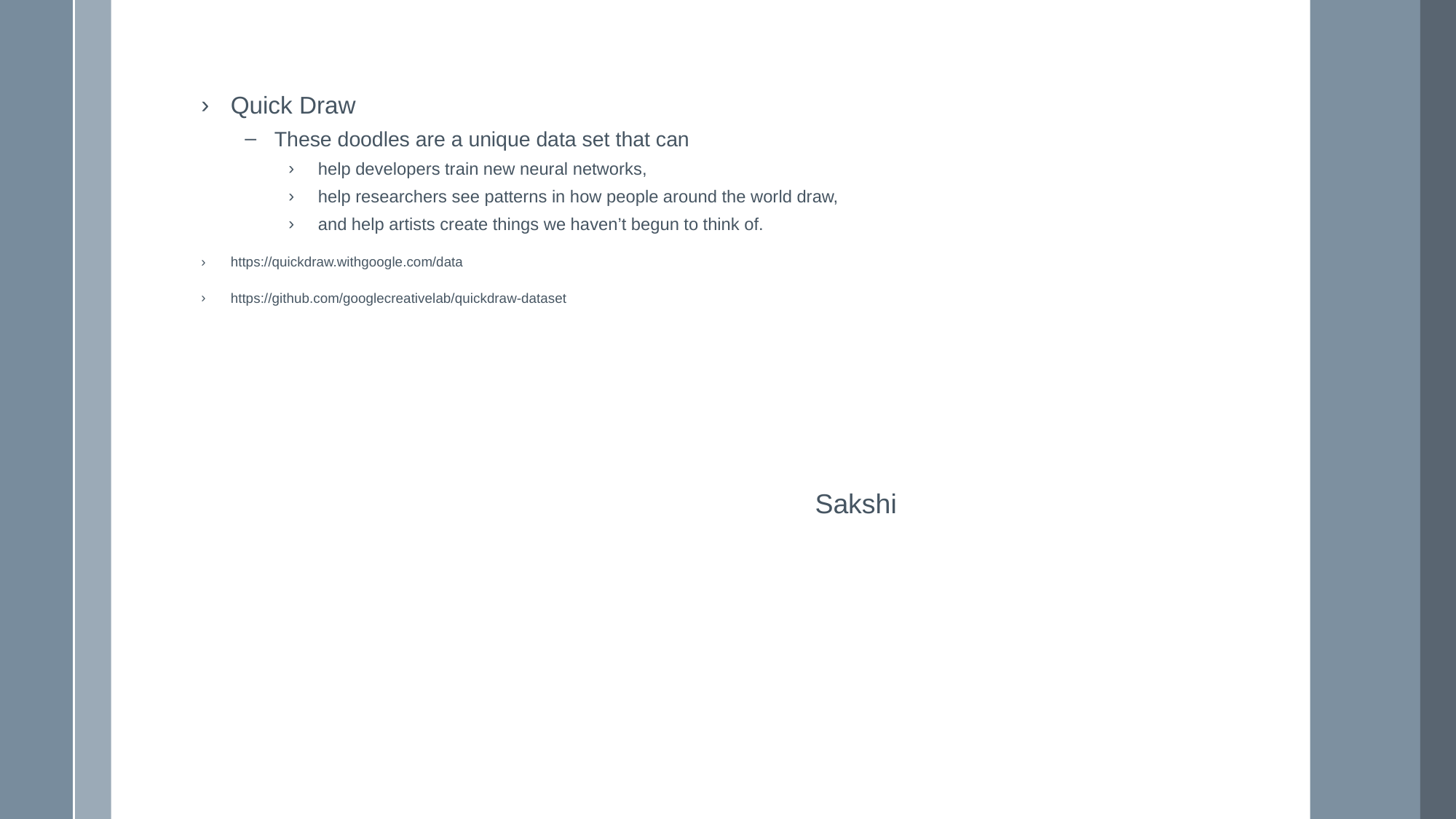

Quick Draw
These doodles are a unique data set that can
help developers train new neural networks,
help researchers see patterns in how people around the world draw,
and help artists create things we haven’t begun to think of.
https://quickdraw.withgoogle.com/data
https://github.com/googlecreativelab/quickdraw-dataset
Sakshi